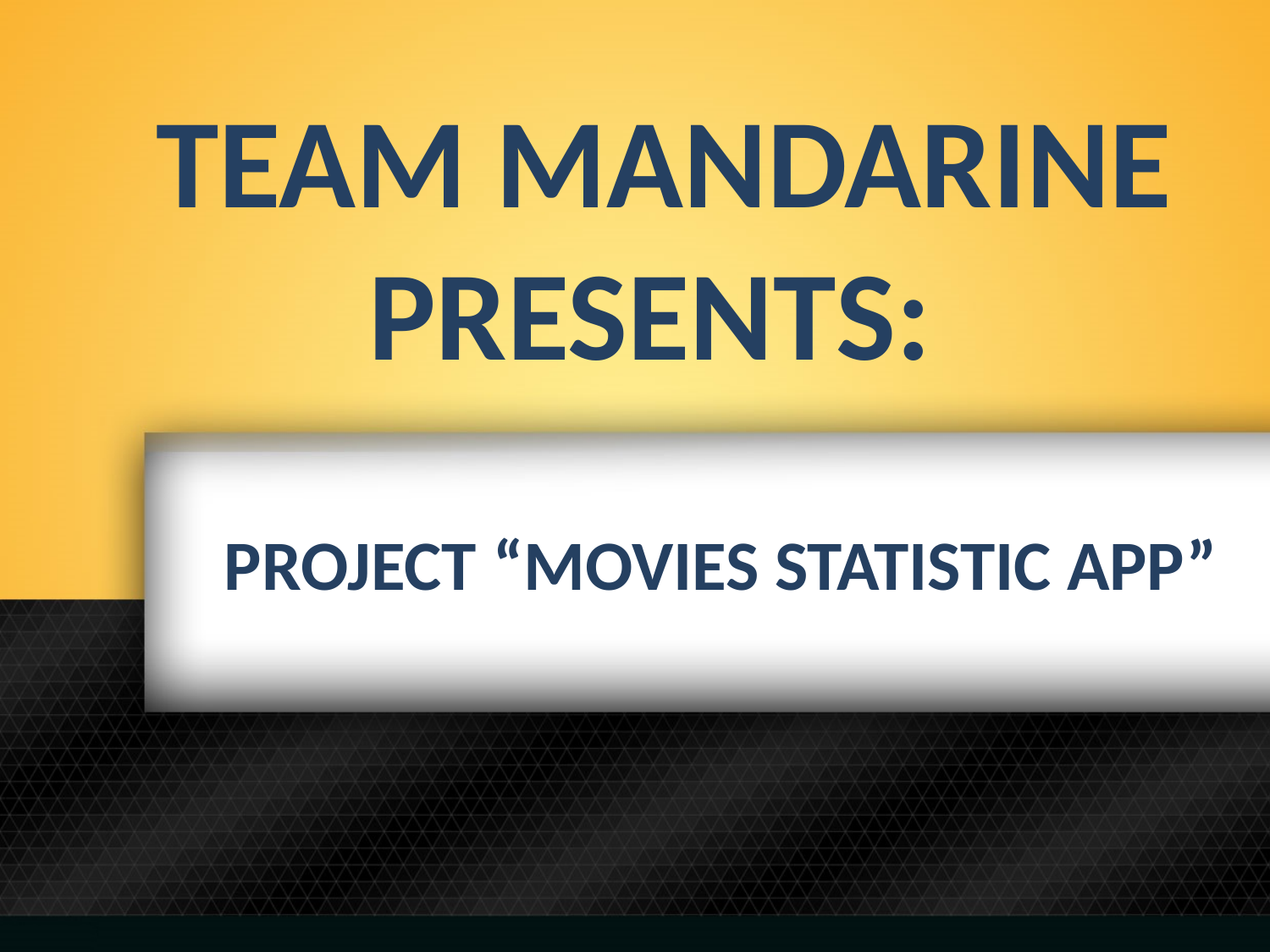

Team mandarine
Presents:

Project “Movies statistic app”